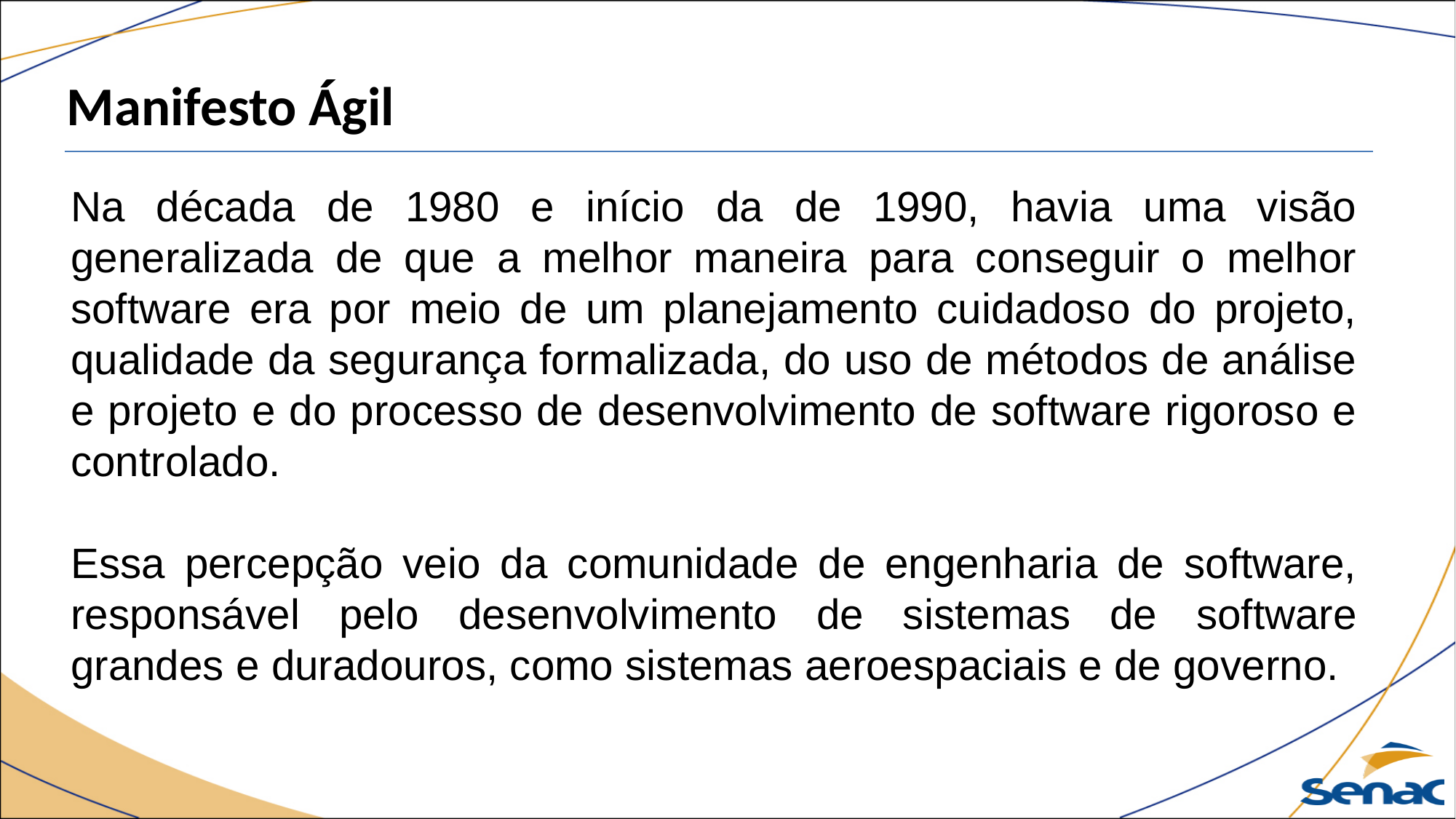

Manifesto Ágil
Na década de 1980 e início da de 1990, havia uma visão generalizada de que a melhor maneira para conseguir o melhor software era por meio de um planejamento cuidadoso do projeto, qualidade da segurança formalizada, do uso de métodos de análise e projeto e do processo de desenvolvimento de software rigoroso e controlado.

Essa percepção veio da comunidade de engenharia de software, responsável pelo desenvolvimento de sistemas de software grandes e duradouros, como sistemas aeroespaciais e de governo.